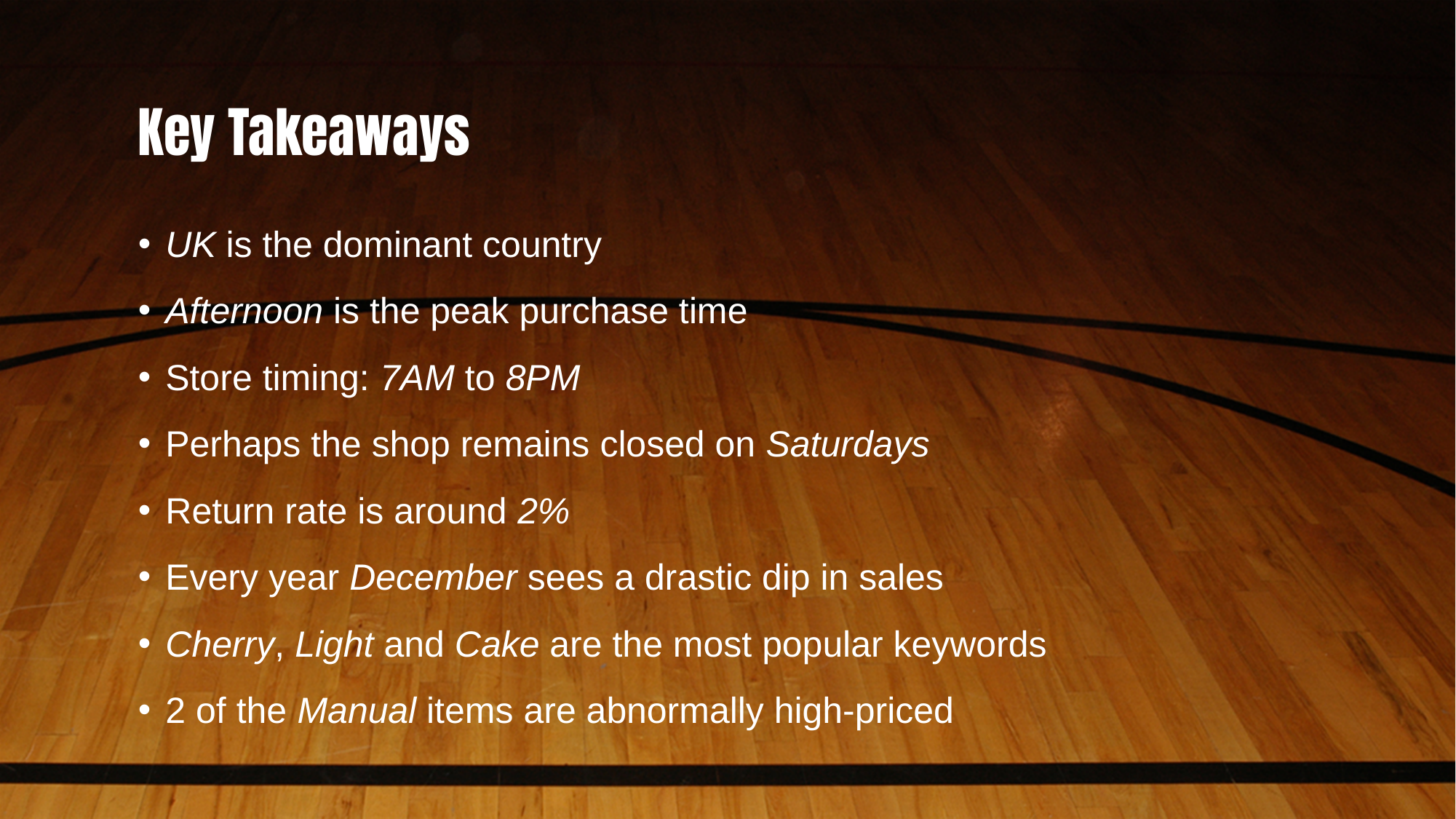

# Key Takeaways
UK is the dominant country
Afternoon is the peak purchase time
Store timing: 7AM to 8PM
Perhaps the shop remains closed on Saturdays
Return rate is around 2%
Every year December sees a drastic dip in sales
Cherry, Light and Cake are the most popular keywords
2 of the Manual items are abnormally high-priced